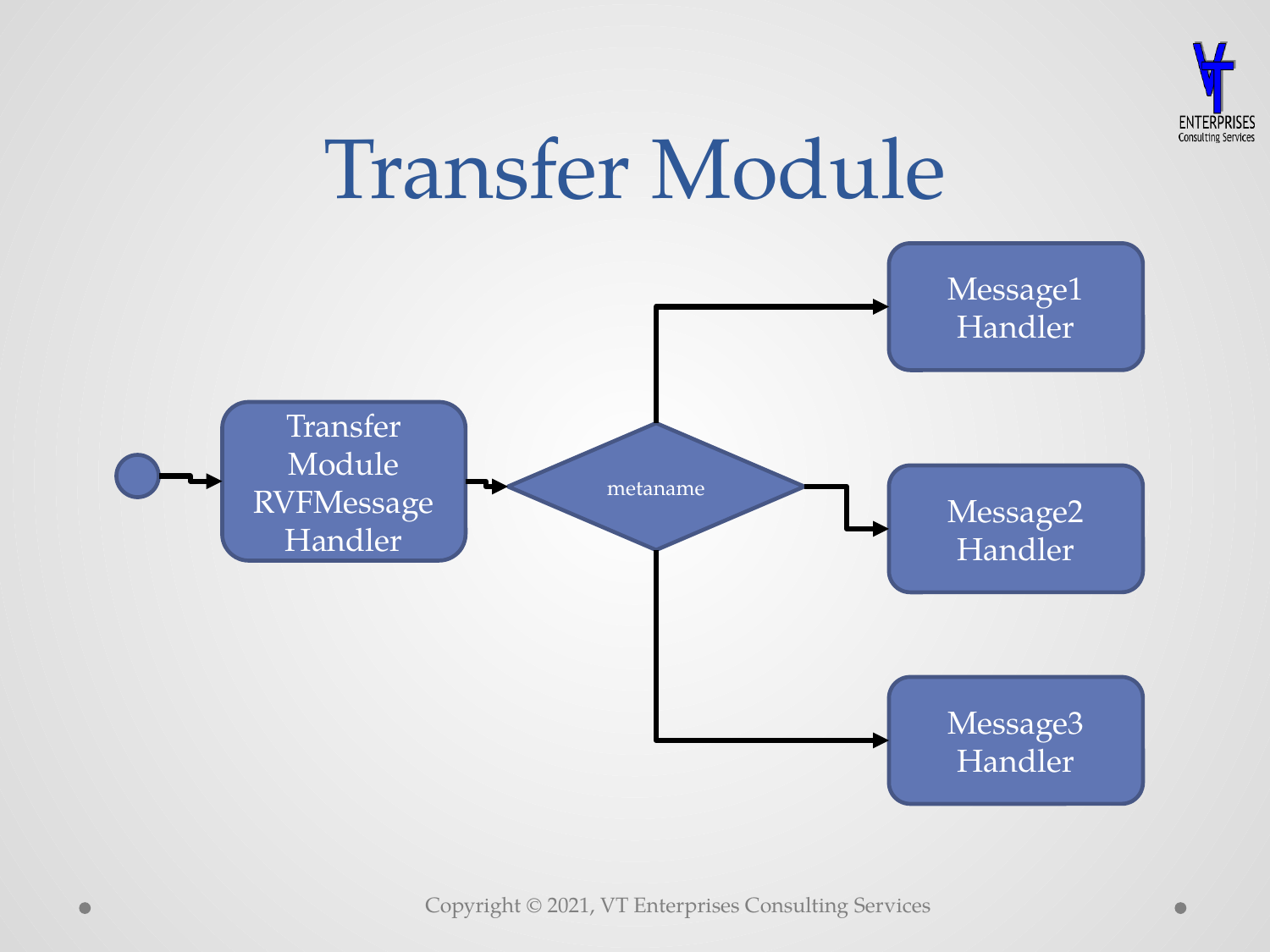

# Transfer Module
Message1 Handler
Transfer Module RVFMessage Handler
metaname

Message2 Handler
Message3 Handler